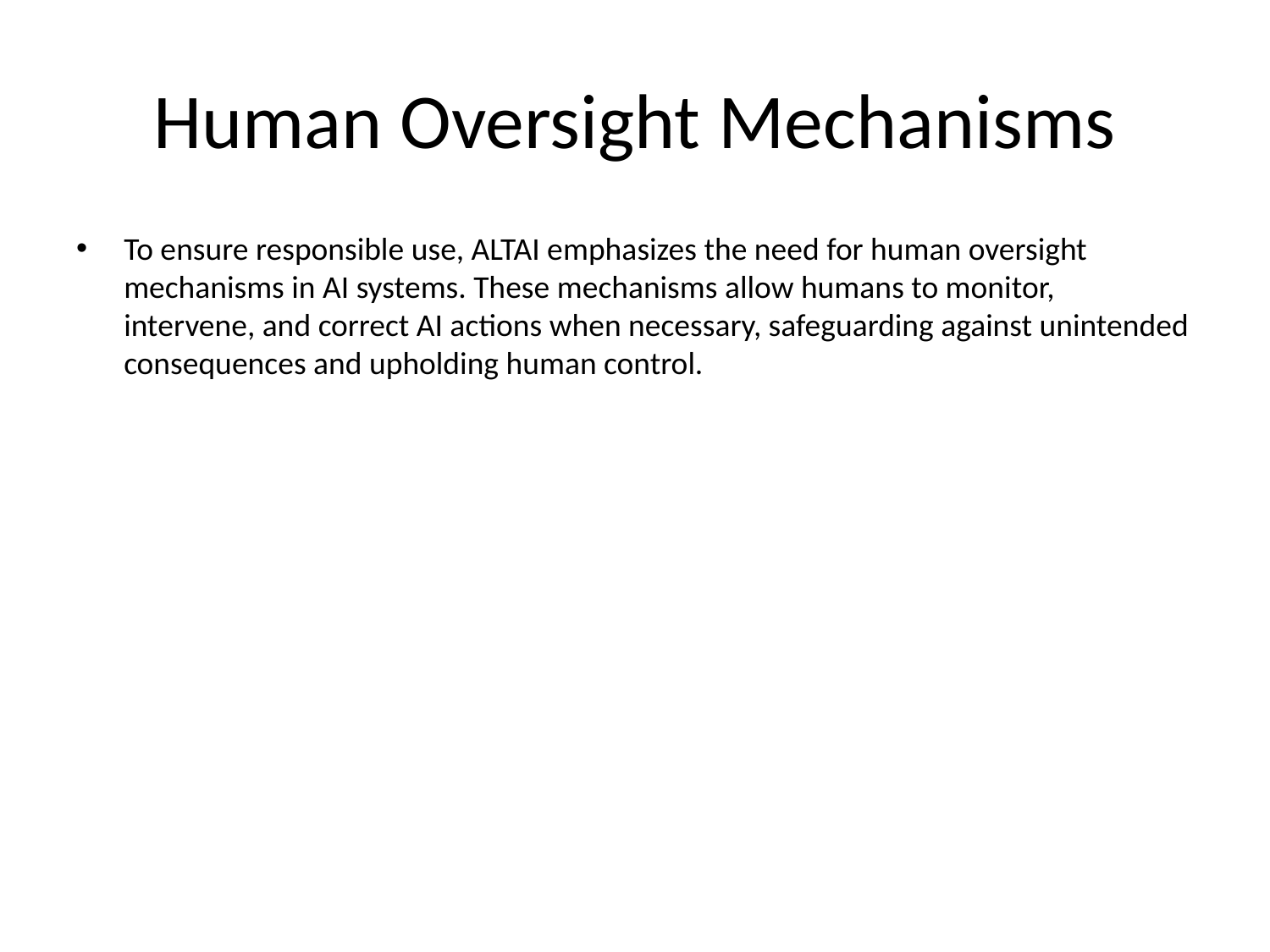

# Human Oversight Mechanisms
To ensure responsible use, ALTAI emphasizes the need for human oversight mechanisms in AI systems. These mechanisms allow humans to monitor, intervene, and correct AI actions when necessary, safeguarding against unintended consequences and upholding human control.